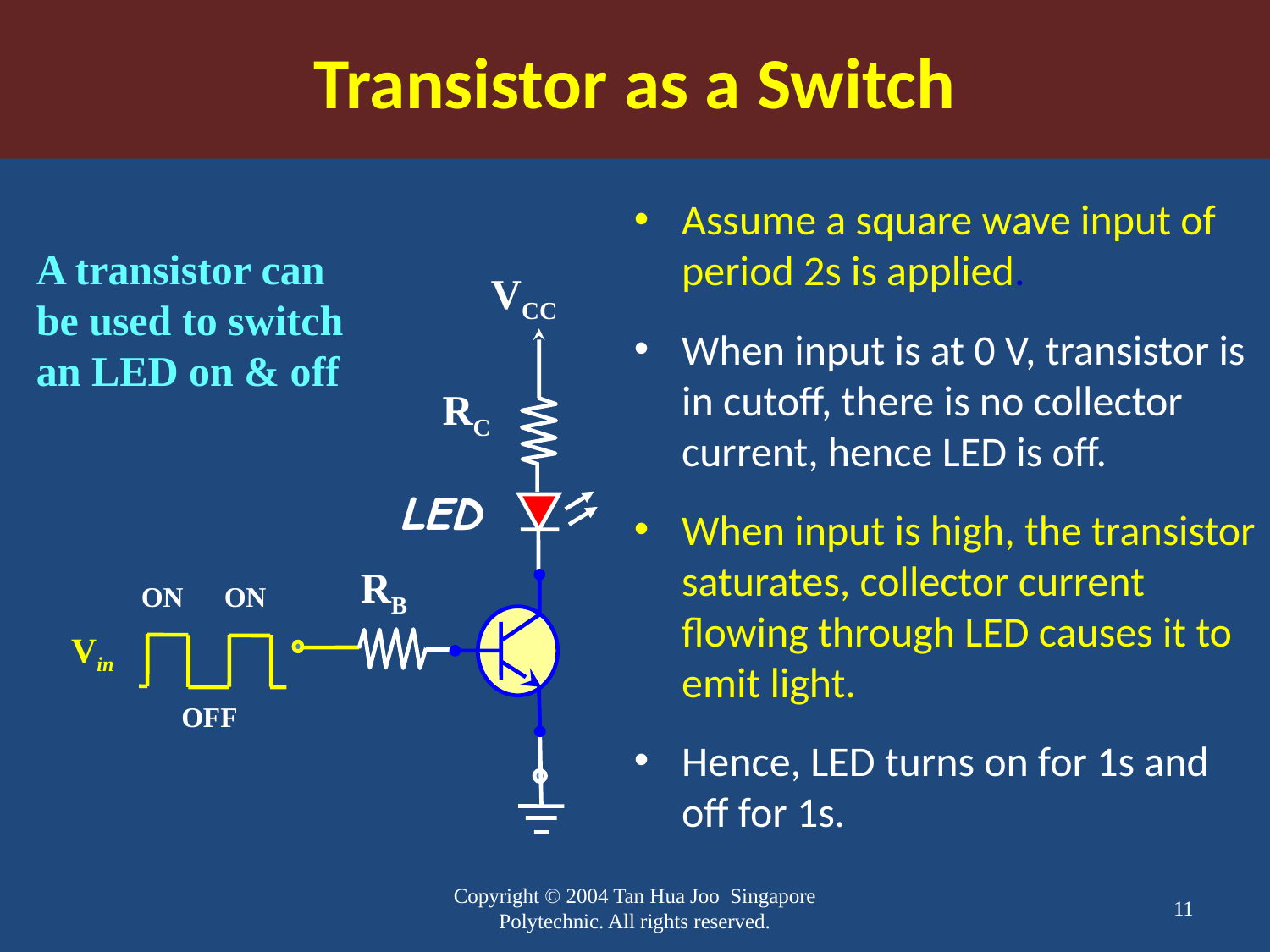

Transistor as a Switch
Assume a square wave input of period 2s is applied.

When input is at 0 V, transistor is in cutoff, there is no collector current, hence LED is off.

When input is high, the transistor saturates, collector current flowing through LED causes it to emit light.

Hence, LED turns on for 1s and off for 1s.
A transistor can be used to switch an LED on & off
VCC

RC

LED

RB

ON
ON
Vin

OFF

Copyright © 2004 Tan Hua Joo  Singapore Polytechnic. All rights reserved.
11